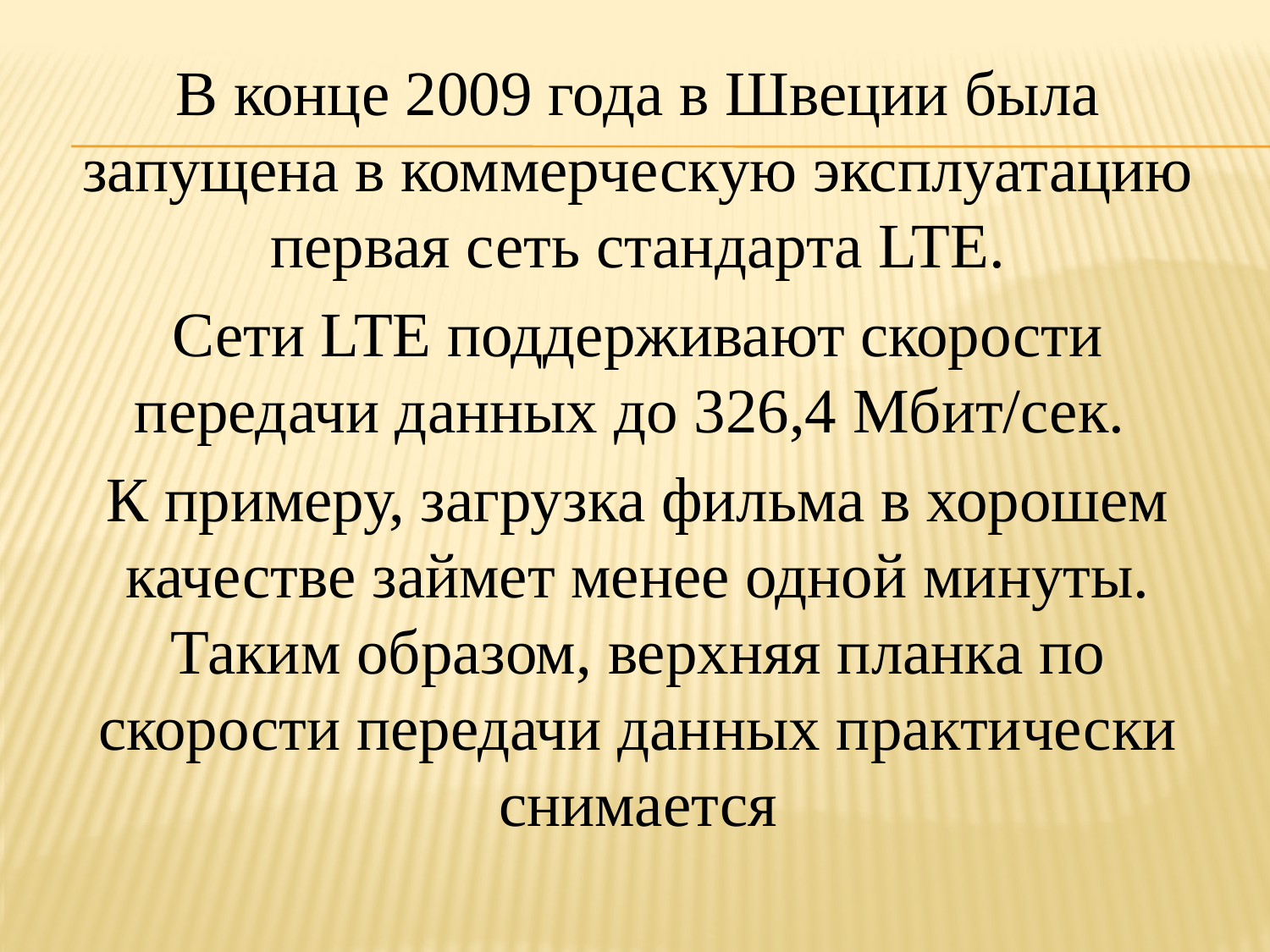

В конце 2009 года в Швеции была запущена в коммерческую эксплуатацию первая сеть стандарта LTE.
Сети LTE поддерживают скорости передачи данных до 326,4 Мбит/сек.
К примеру, загрузка фильма в хорошем качестве займет менее одной минуты. Таким образом, верхняя планка по скорости передачи данных практически снимается